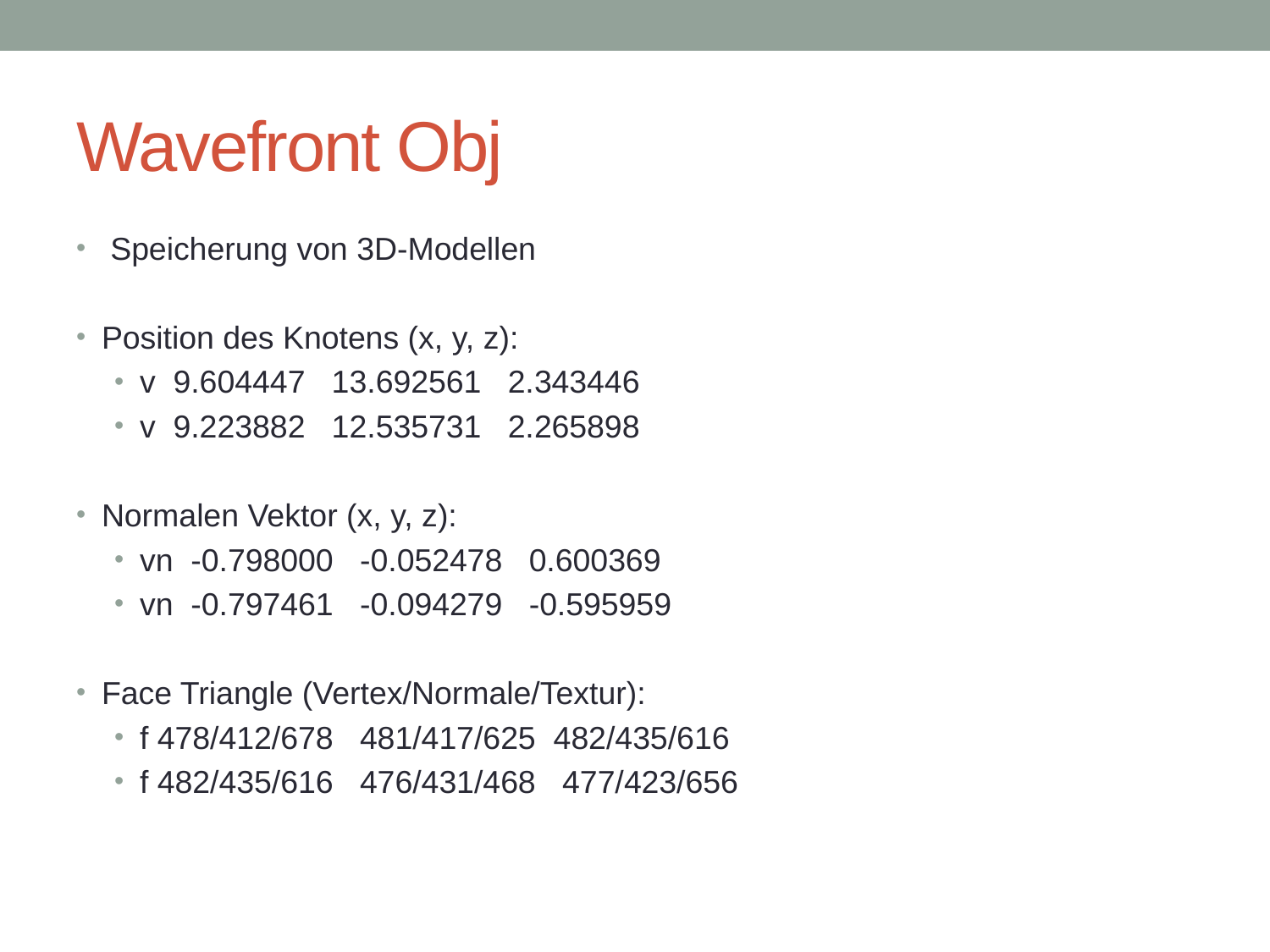

# Wavefront Obj
 Speicherung von 3D-Modellen

Position des Knotens (x, y, z):
v  9.604447   13.692561   2.343446
v  9.223882   12.535731   2.265898

Normalen Vektor (x, y, z):
vn  -0.798000   -0.052478   0.600369
vn  -0.797461   -0.094279   -0.595959

Face Triangle (Vertex/Normale/Textur):
f 478/412/678   481/417/625  482/435/616
f 482/435/616   476/431/468   477/423/656